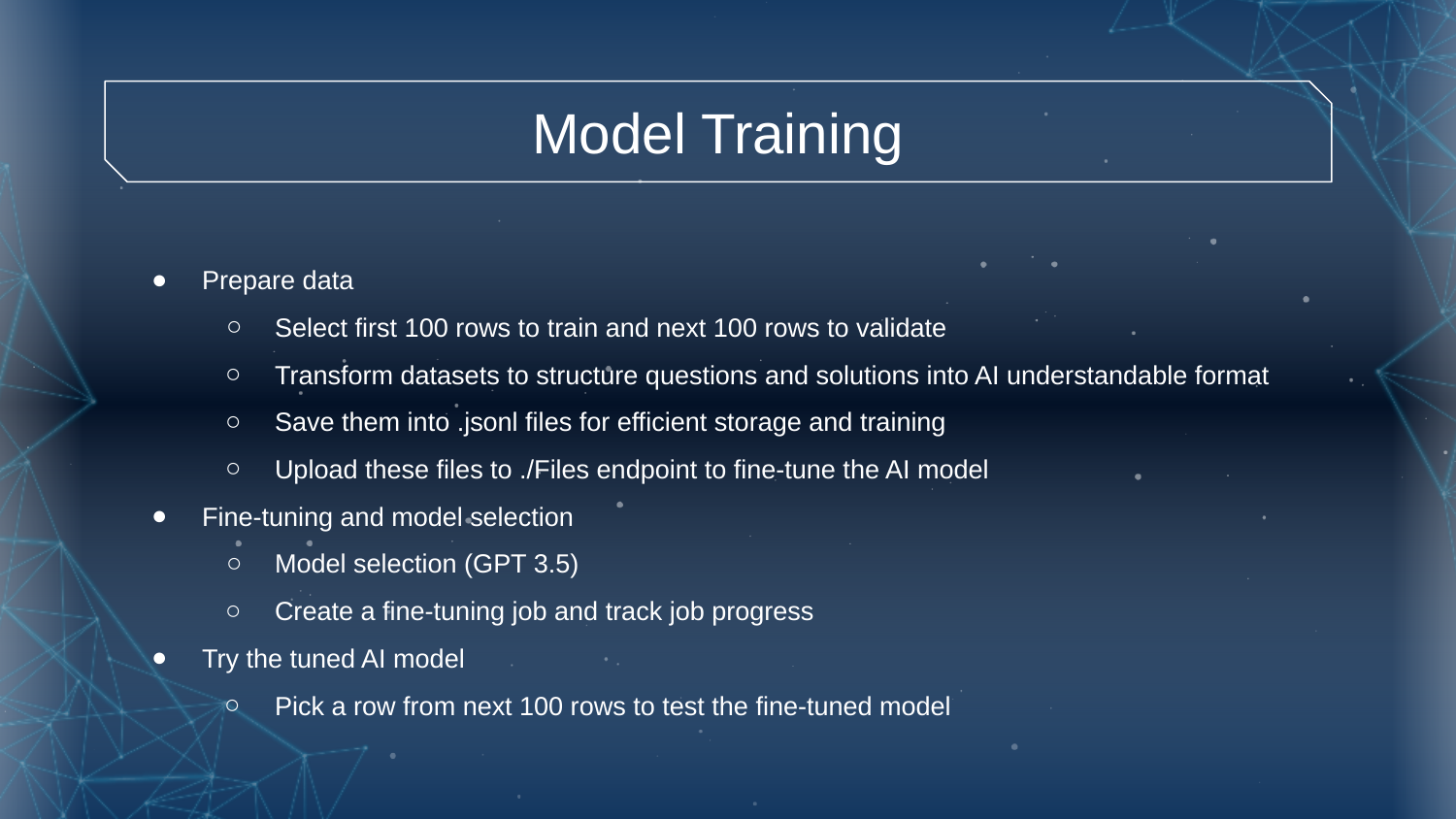

# Model Training
Prepare data
Select first 100 rows to train and next 100 rows to validate
Transform datasets to structure questions and solutions into AI understandable format
Save them into .jsonl files for efficient storage and training
Upload these files to ./Files endpoint to fine-tune the AI model
Fine-tuning and model selection
Model selection (GPT 3.5)
Create a fine-tuning job and track job progress
Try the tuned AI model
Pick a row from next 100 rows to test the fine-tuned model
.